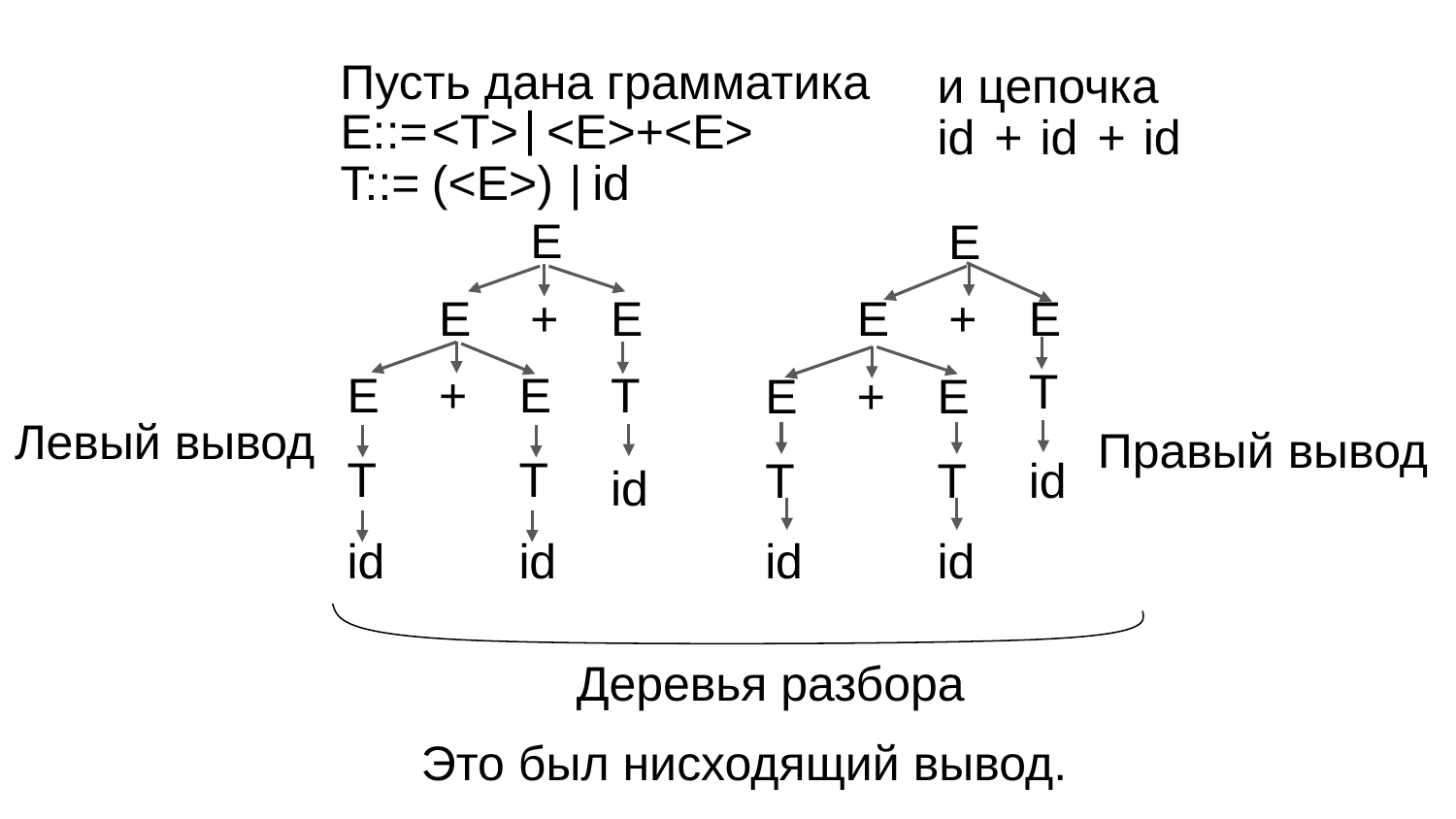

и цепочка
Пусть дана грамматика
|
E::=
<T>
<E>+<E>
id
+
id
+
id
T::=
(<E>)
|
id
E
E
E
+
E
E
+
E
T
E
+
E
T
E
+
E
Левый вывод
Правый вывод
T
T
T
id
T
id
id
id
id
id

Деревья разбора
Это был нисходящий вывод.